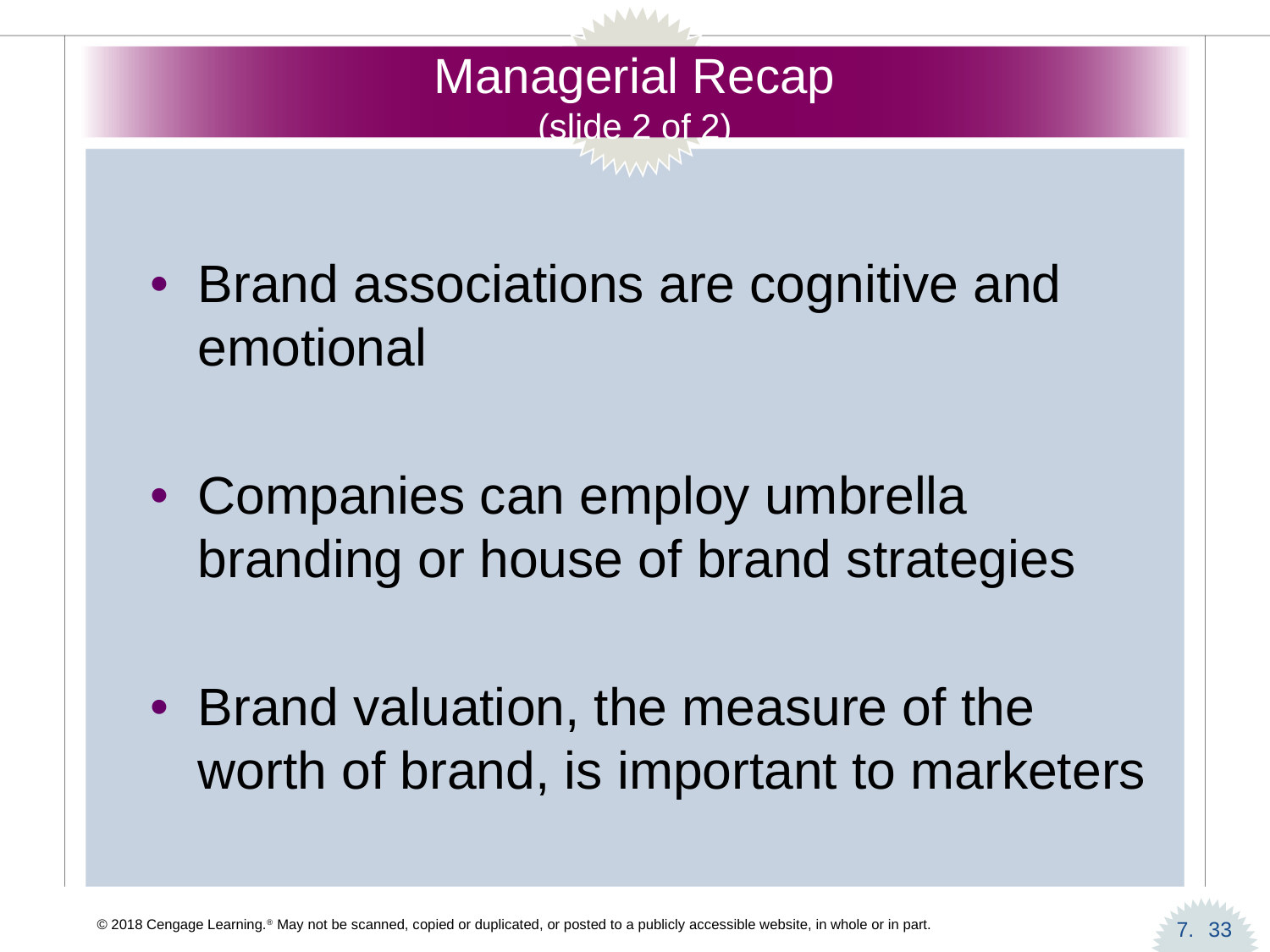

# Managerial Recap (slide 2 of 2)
Brand associations are cognitive and emotional

Companies can employ umbrella branding or house of brand strategies

Brand valuation, the measure of the worth of brand, is important to marketers

33